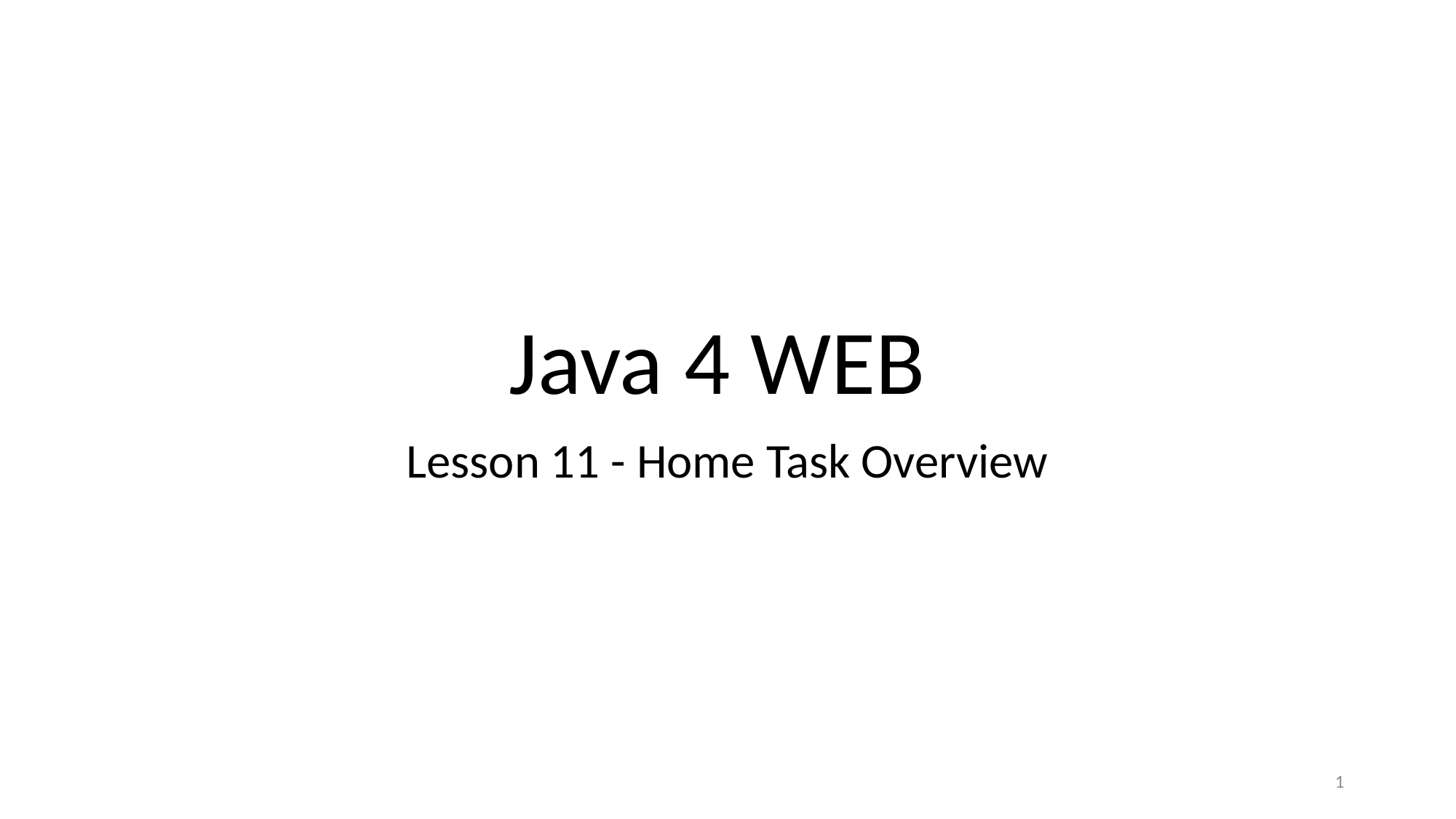

# Java 4 WEB
Lesson 11 - Home Task Overview
1